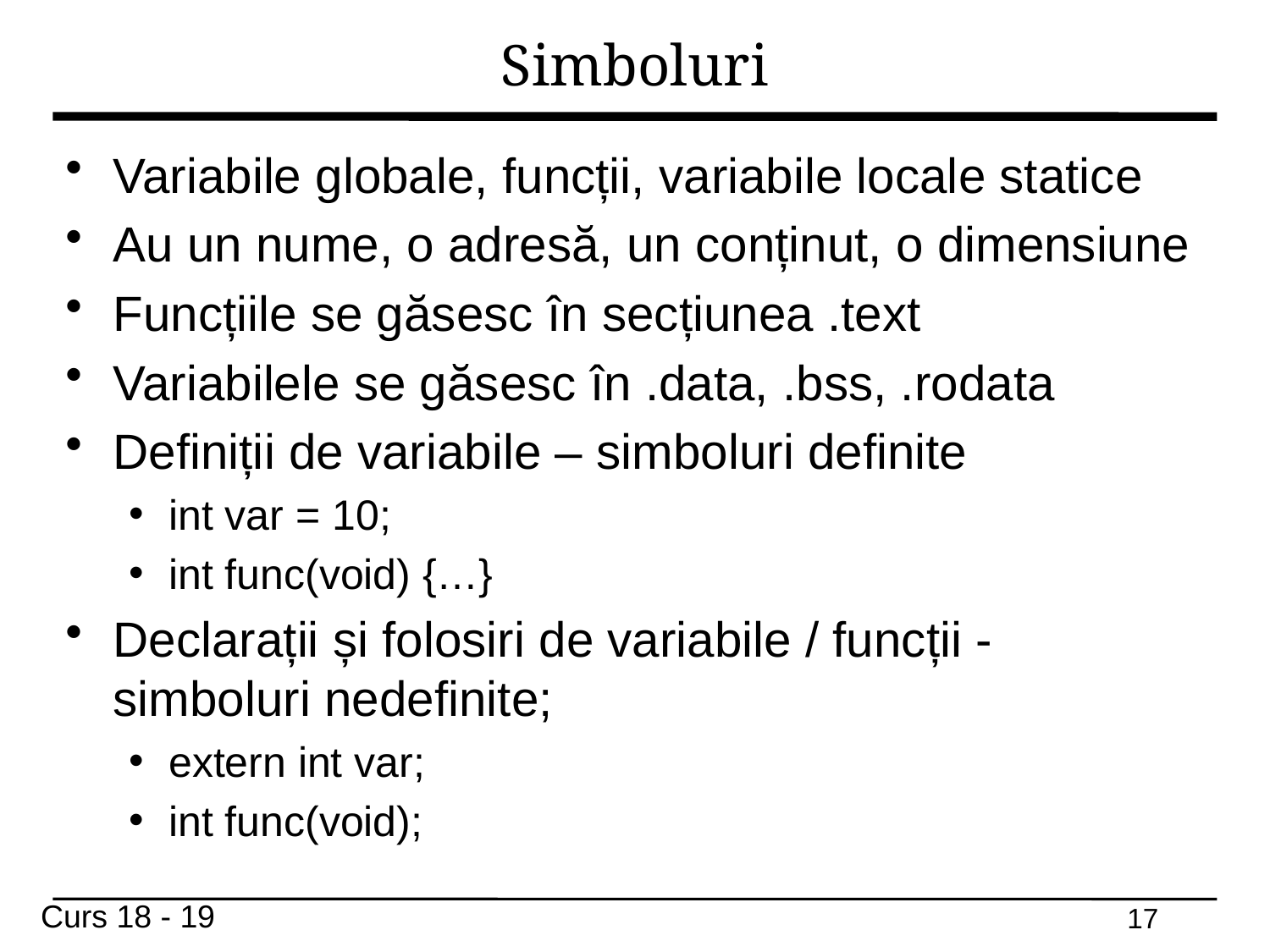

# Simboluri
Variabile globale, funcții, variabile locale statice
Au un nume, o adresă, un conținut, o dimensiune
Funcțiile se găsesc în secțiunea .text
Variabilele se găsesc în .data, .bss, .rodata
Definiții de variabile – simboluri definite
int var = 10;
int func(void) {…}
Declarații și folosiri de variabile / funcții - simboluri nedefinite;
extern int var;
int func(void);